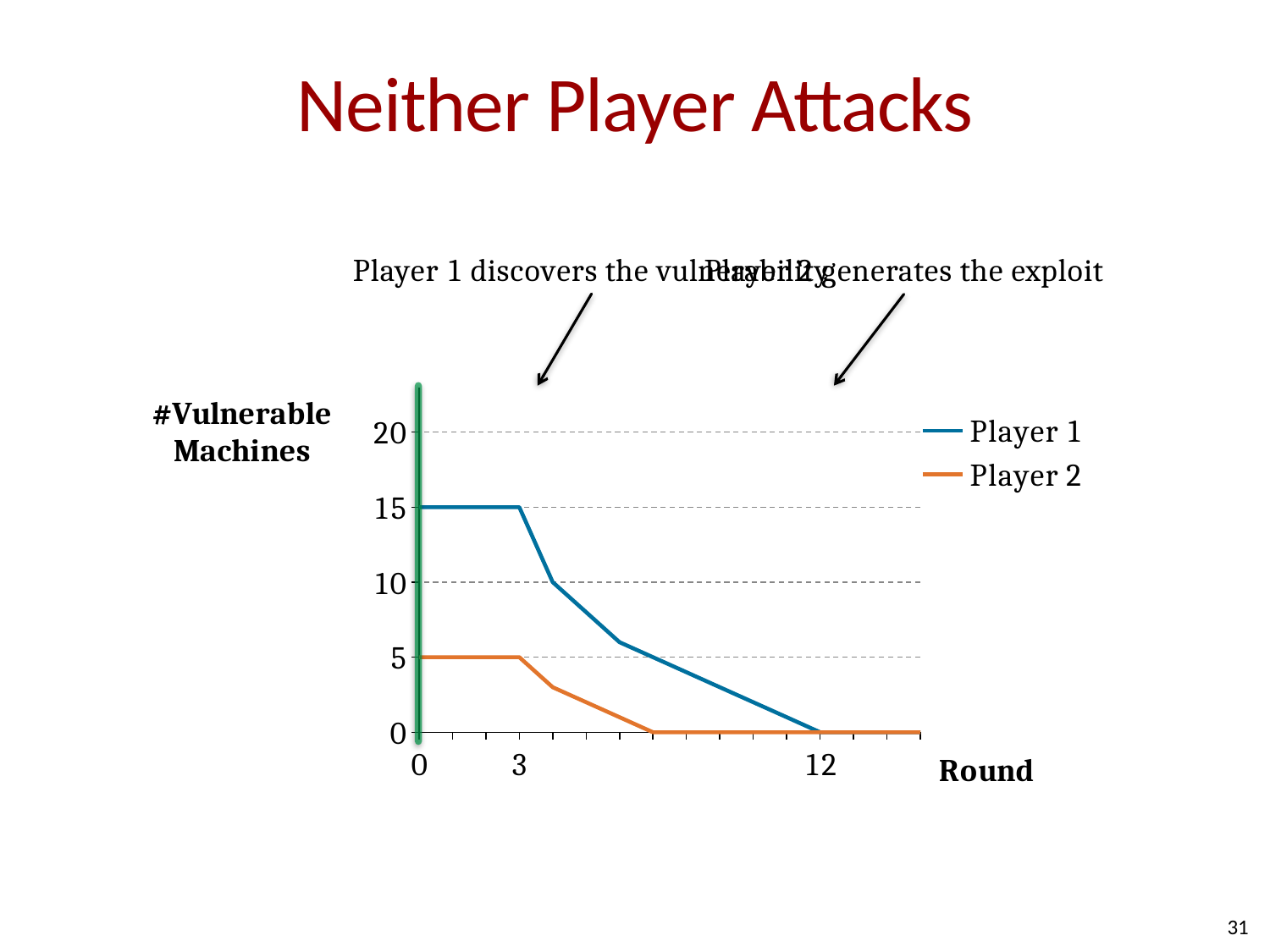

# Neither Player Attacks
Player 1 discovers the vulnerability
Player 2 generates the exploit

### Chart

| Category | Player 1 | Player 2 |
|---|---|---|
| 0.0 | 15.0 | 5.0 |
|  | 15.0 | 5.0 |
|  | 15.0 | 5.0 |
| 3.0 | 15.0 | 5.0 |
|  | 10.0 | 3.0 |
|  | 8.0 | 2.0 |
|  | 6.0 | 1.0 |
|  | 5.0 | 0.0 |
|  | 4.0 | 0.0 |
|  | 3.0 | 0.0 |
|  | 2.0 | 0.0 |
|  | 1.0 | 0.0 |
| 12.0 | 0.0 | 0.0 |
|  | 0.0 | 0.0 |
|  | 0.0 | 0.0 |
|  | 0.0 | 0.0 |
31